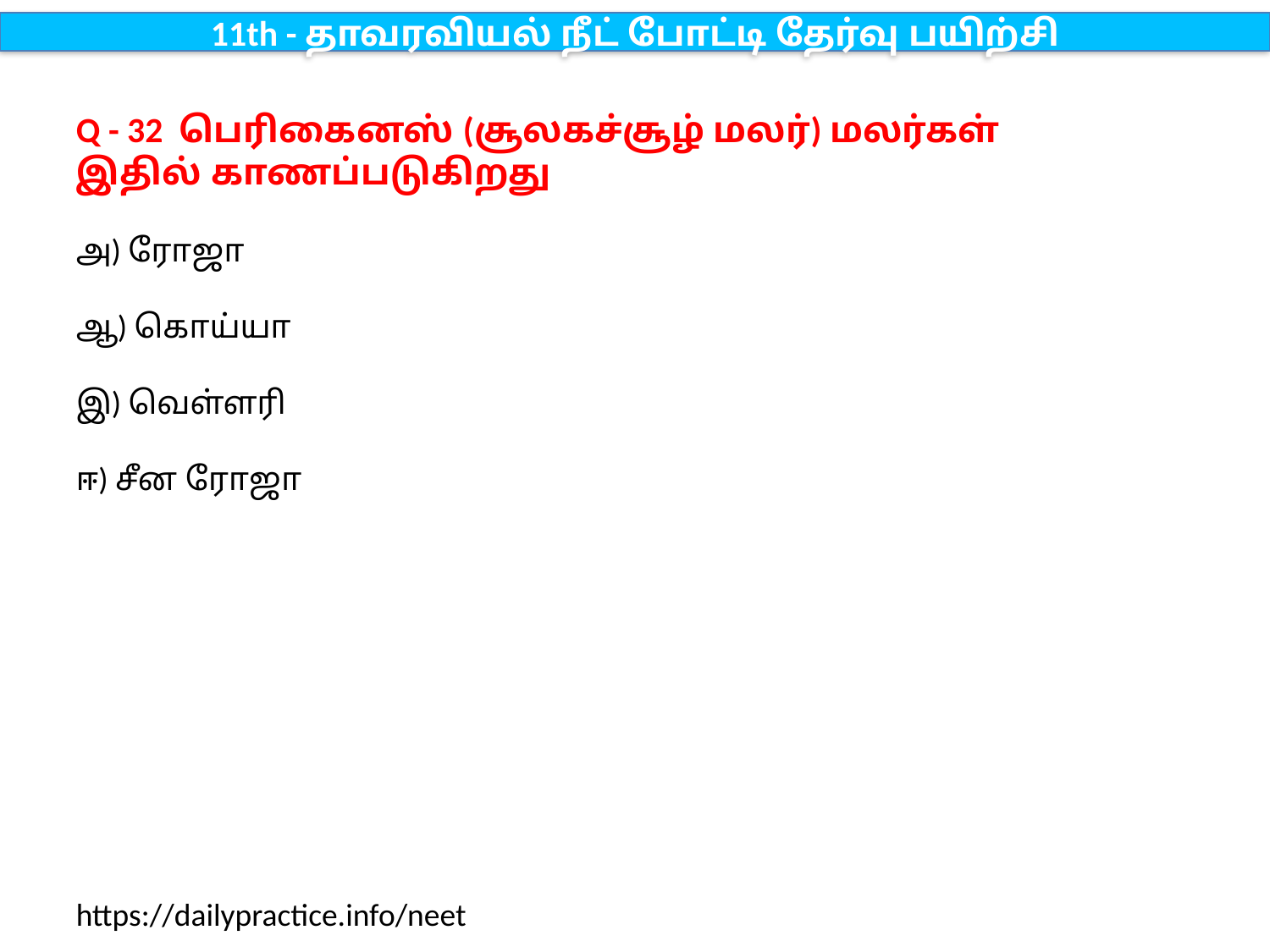

11th - தாவரவியல் நீட் போட்டி தேர்வு பயிற்சி

Q - 32  பெரிகைனஸ் (சூலகச்சூழ் மலர்) மலர்கள் இதில் காணப்படுகிறது

அ) ரோஜா

ஆ) கொய்யா

இ) வெள்ளரி

ஈ) சீன ரோஜா
https://dailypractice.info/neet